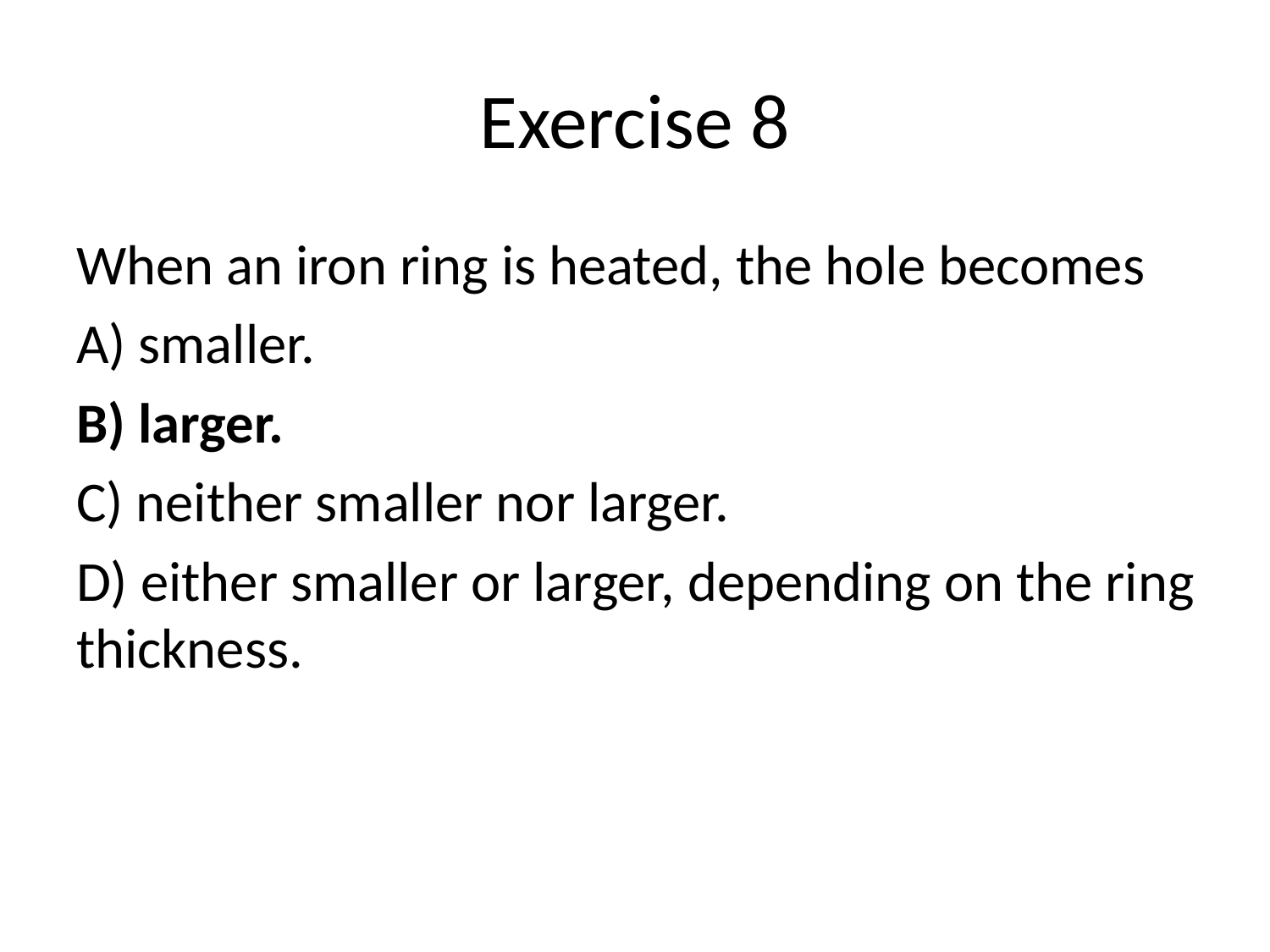

# Exercise 8
When an iron ring is heated, the hole becomes
A) smaller.
B) larger.
C) neither smaller nor larger.
D) either smaller or larger, depending on the ring thickness.